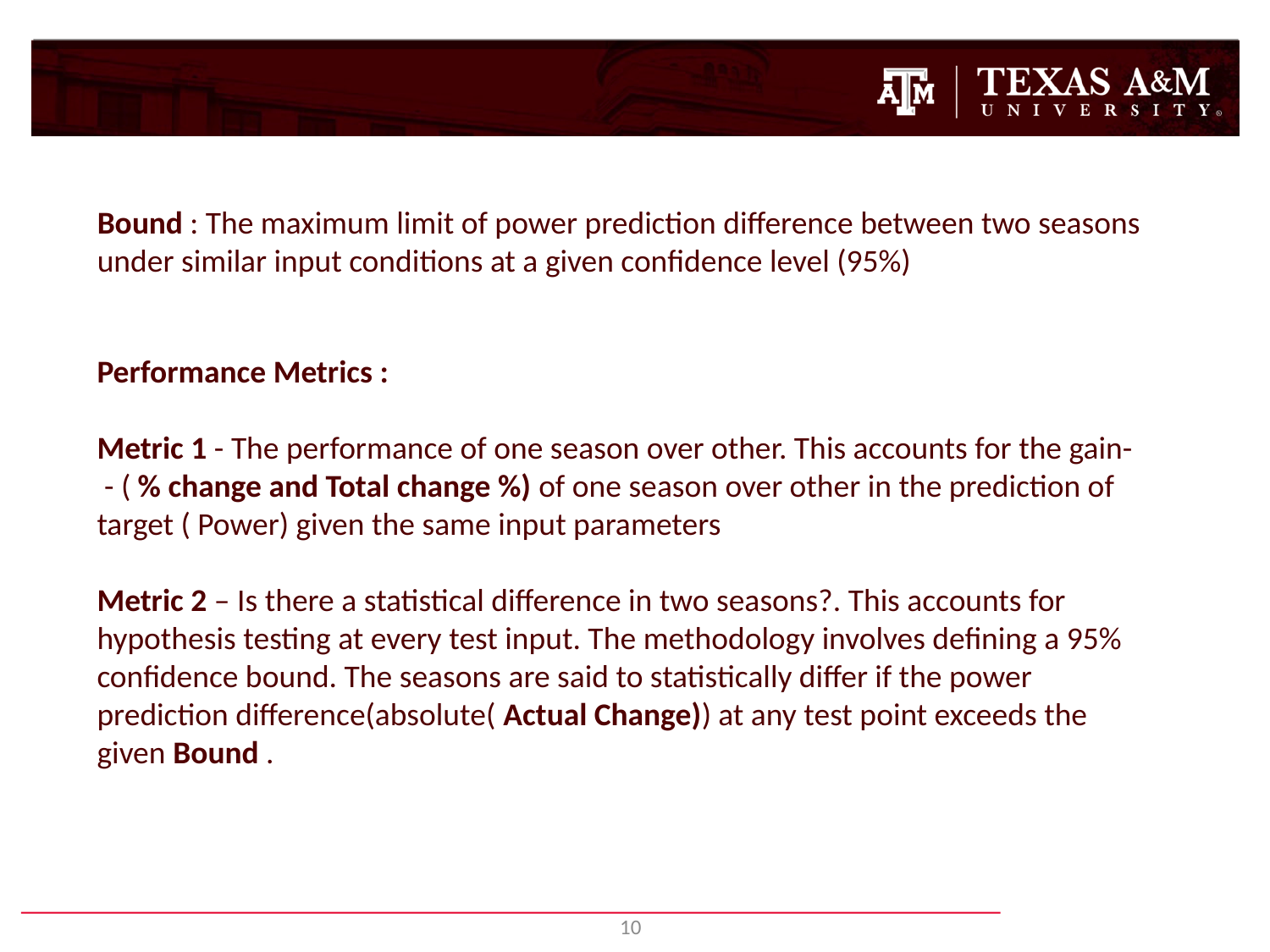

Bound : The maximum limit of power prediction difference between two seasons under similar input conditions at a given confidence level (95%)

Performance Metrics :

Metric 1 - The performance of one season over other. This accounts for the gain-
 - ( % change and Total change %) of one season over other in the prediction of target ( Power) given the same input parameters

Metric 2 – Is there a statistical difference in two seasons?. This accounts for hypothesis testing at every test input. The methodology involves defining a 95% confidence bound. The seasons are said to statistically differ if the power prediction difference(absolute( Actual Change)) at any test point exceeds the given Bound .
10